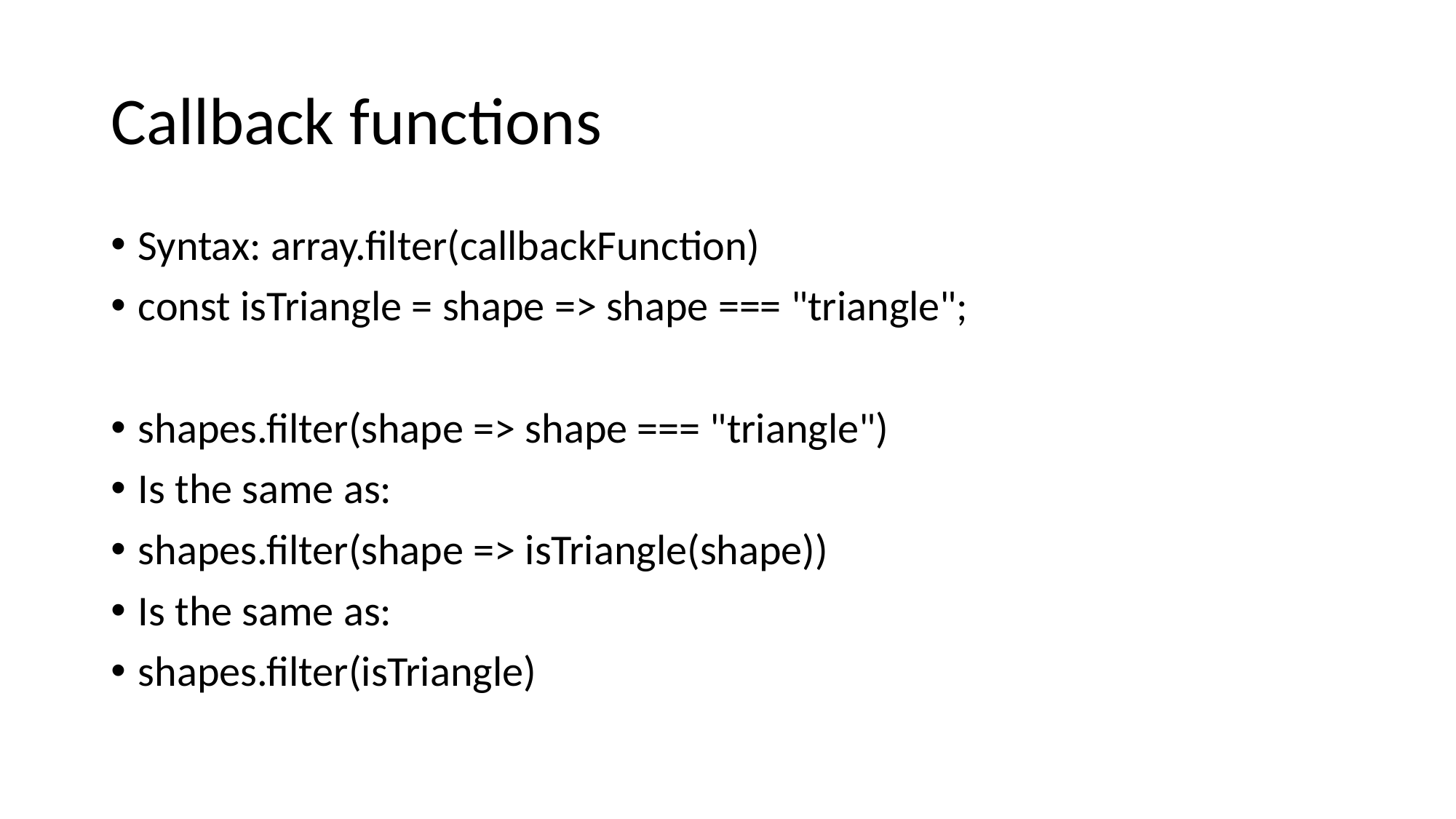

# Callback functions
Syntax: array.filter(callbackFunction)
const isTriangle = shape => shape === "triangle";

shapes.filter(shape => shape === "triangle")
Is the same as:
shapes.filter(shape => isTriangle(shape))
Is the same as:
shapes.filter(isTriangle)